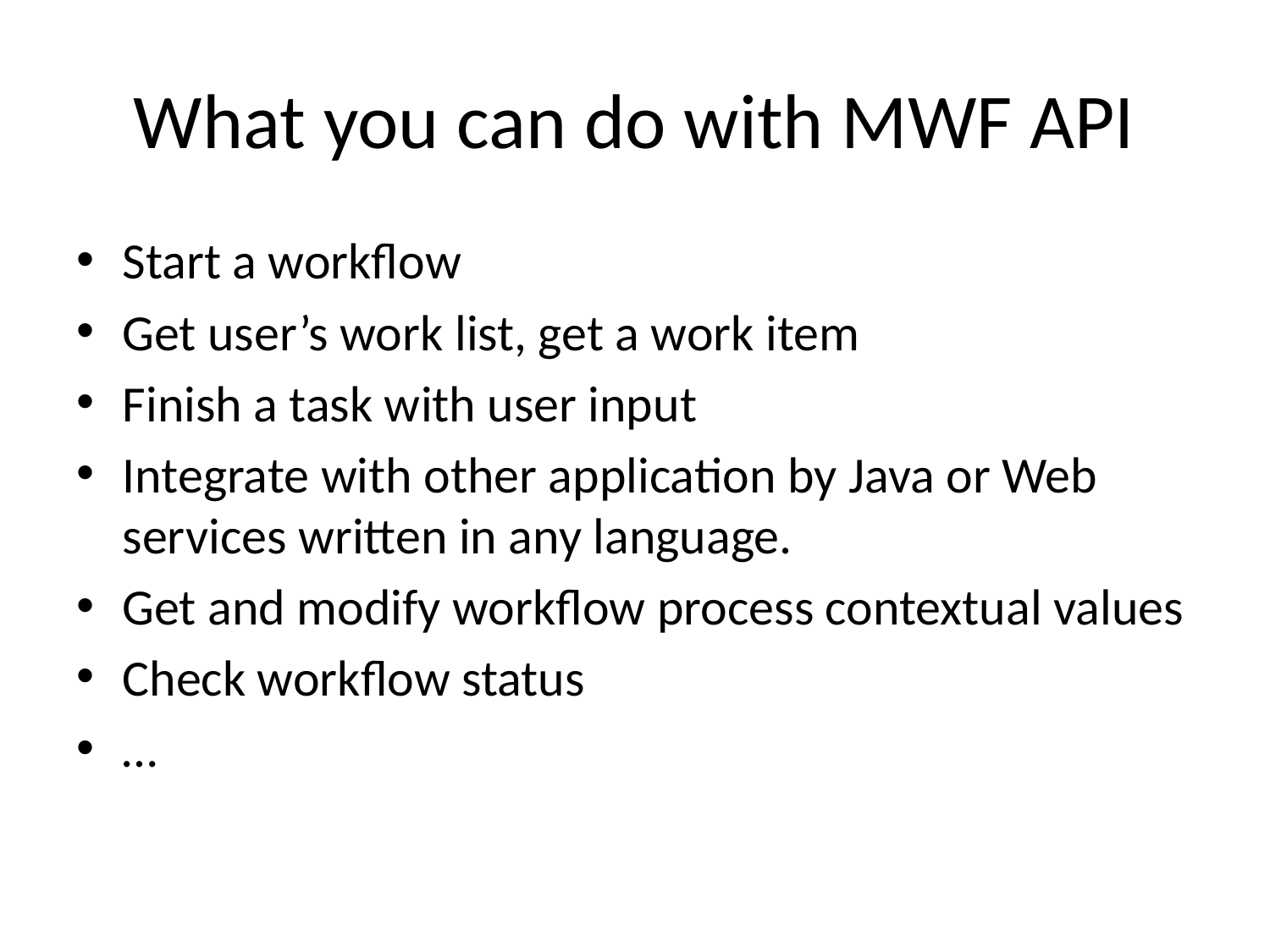

# What you can do with MWF API
Start a workflow
Get user’s work list, get a work item
Finish a task with user input
Integrate with other application by Java or Web services written in any language.
Get and modify workflow process contextual values
Check workflow status
…